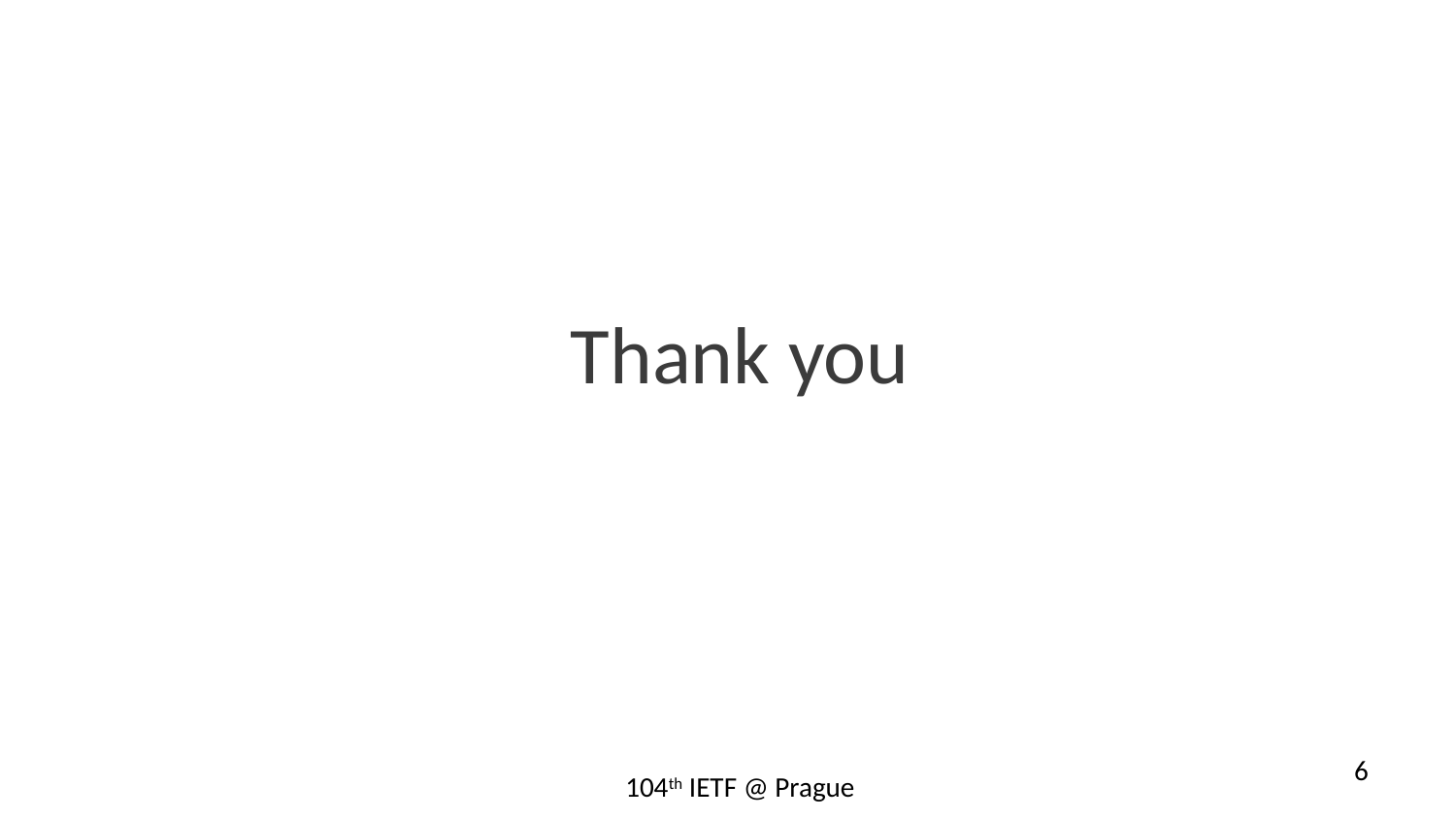

Thank you
6
104th IETF @ Prague